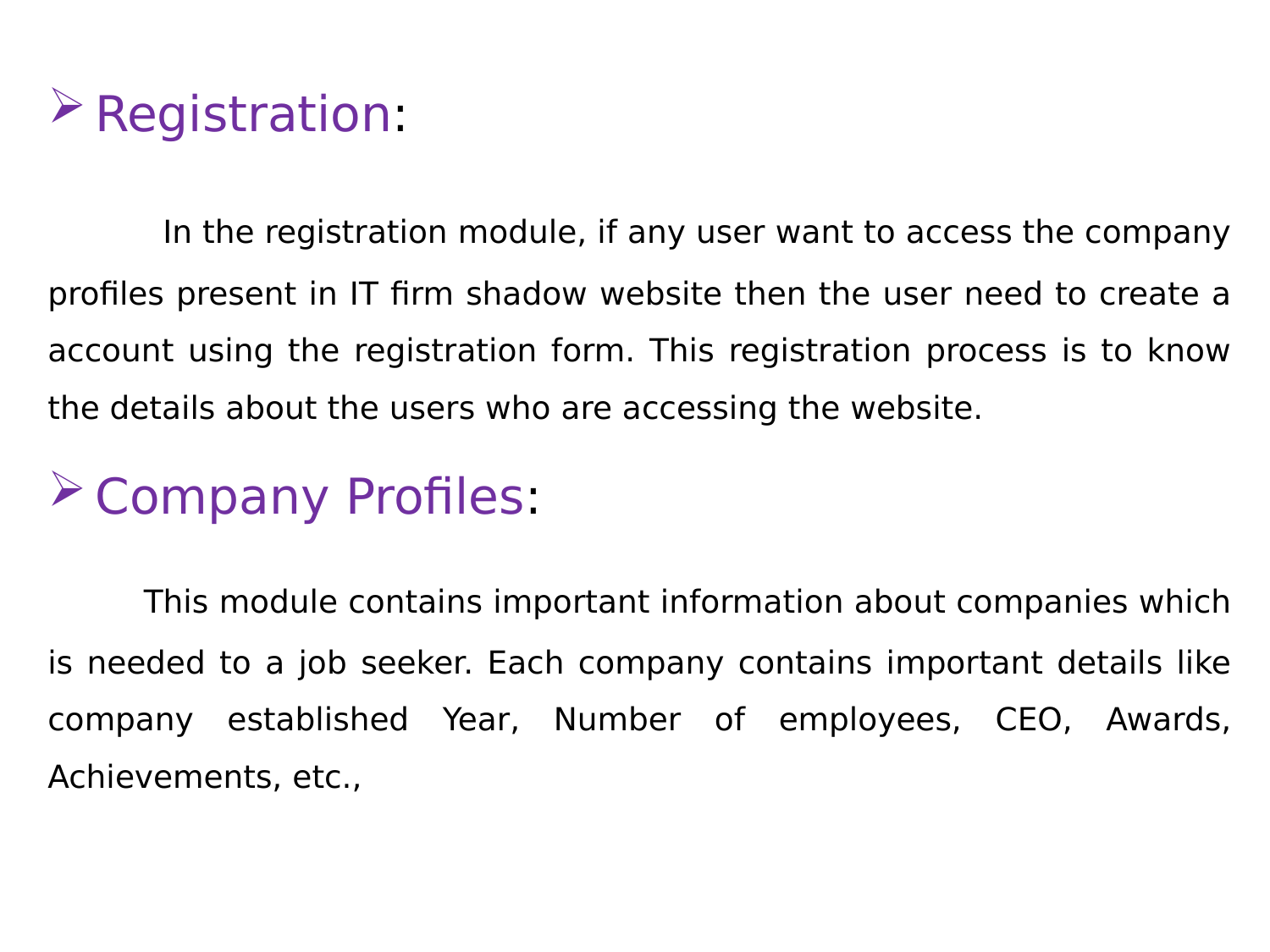

Registration:
         In the registration module, if any user want to access the company profiles present in IT firm shadow website then the user need to create a account using the registration form. This registration process is to know the details about the users who are accessing the website.
Company Profiles:
      This module contains important information about companies which is needed to a job seeker. Each company contains important details like company established Year, Number of employees, CEO, Awards, Achievements, etc.,